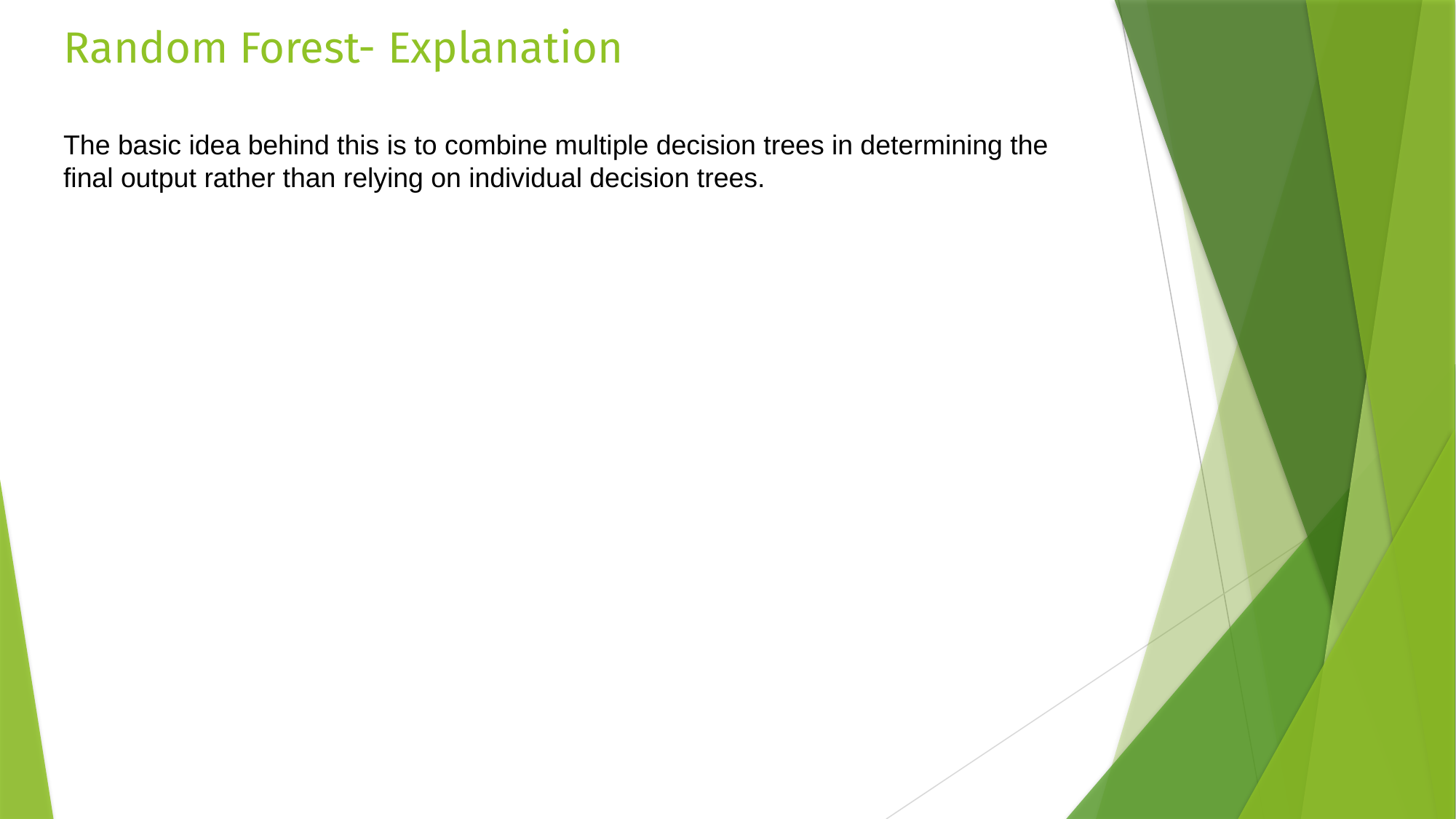

# Random Forest- Explanation
The basic idea behind this is to combine multiple decision trees in determining the final output rather than relying on individual decision trees.